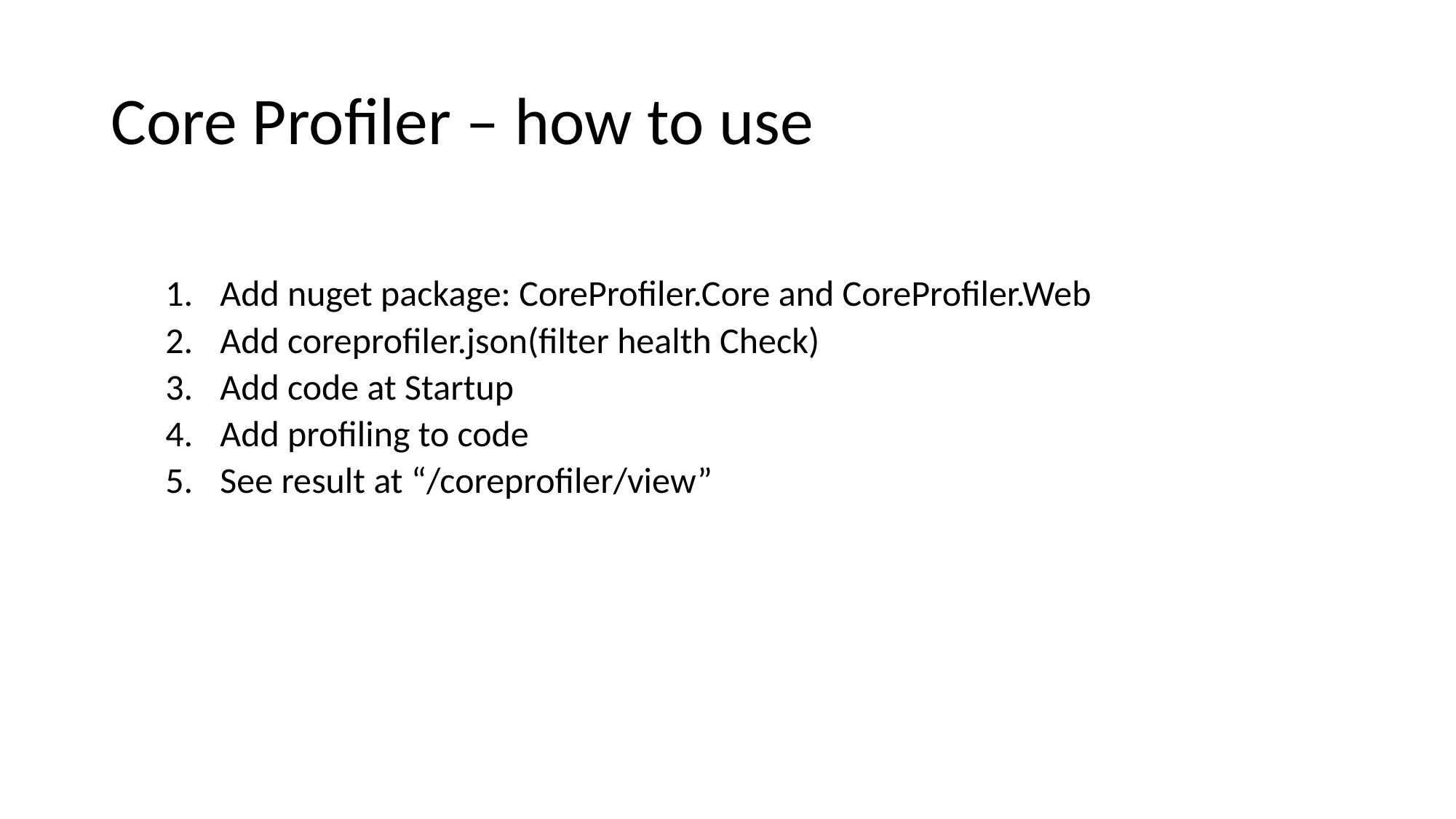

# Core Profiler – how to use

Add nuget package: CoreProfiler.Core and CoreProfiler.Web
Add coreprofiler.json(filter health Check)
Add code at Startup
Add profiling to code
See result at “/coreprofiler/view”